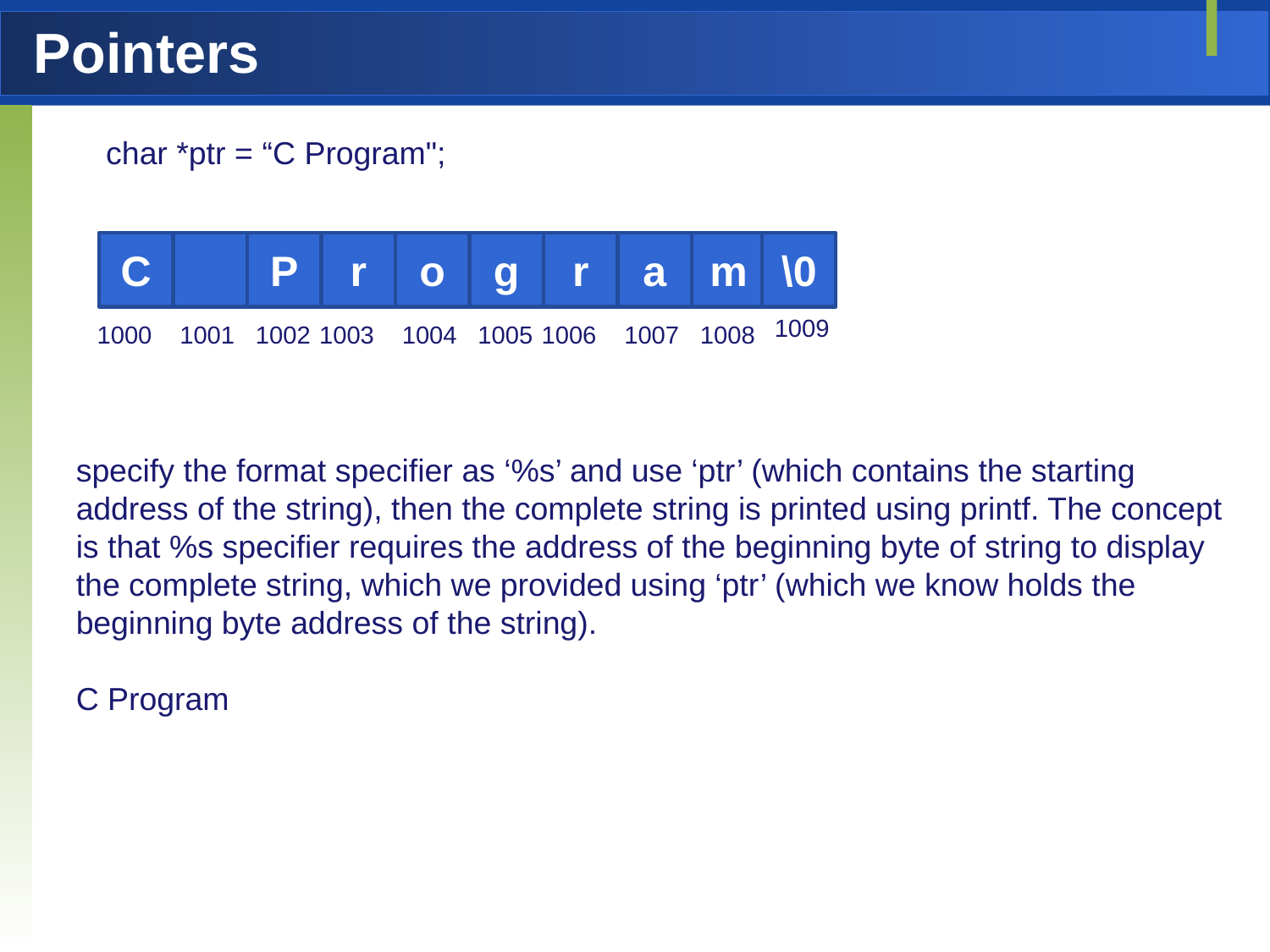

# Pointers
 char *ptr = “C Program";
C

P
r
o
g
r
a
m
\0
1009
1000    1001   1002
1003    1004   1005
1006    1007   1008
specify the format specifier as ‘%s’ and use ‘ptr’ (which contains the starting address of the string), then the complete string is printed using printf. The concept is that %s specifier requires the address of the beginning byte of string to display the complete string, which we provided using ‘ptr’ (which we know holds the beginning byte address of the string).

C Program